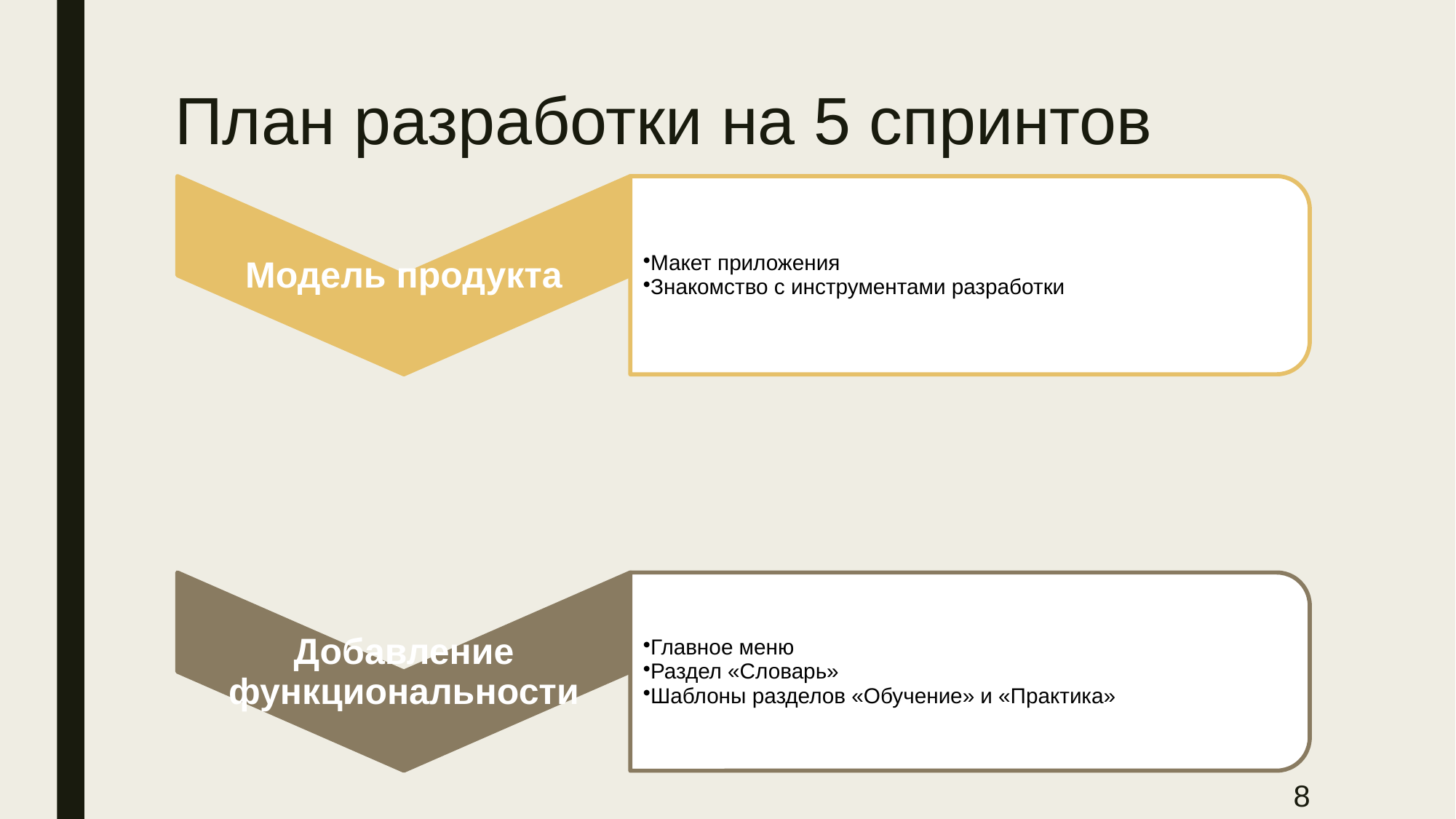

# План разработки на 5 спринтов
Модель продукта
Макет приложения
Знакомство с инструментами разработки
Добавление функциональности
Главное меню
Раздел «Словарь»
Шаблоны разделов «Обучение» и «Практика»
8